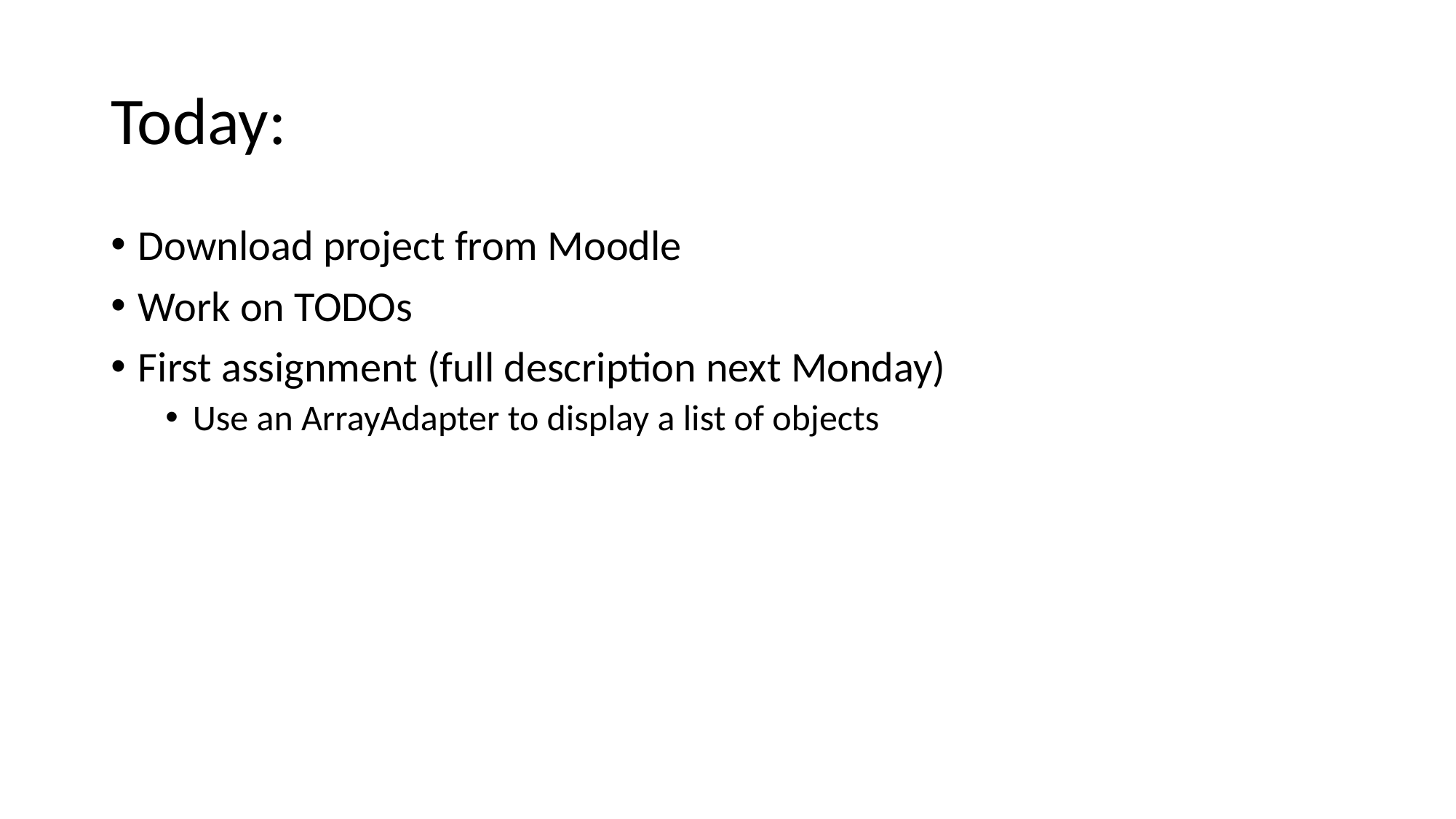

# Today:
Download project from Moodle
Work on TODOs
First assignment (full description next Monday)
Use an ArrayAdapter to display a list of objects